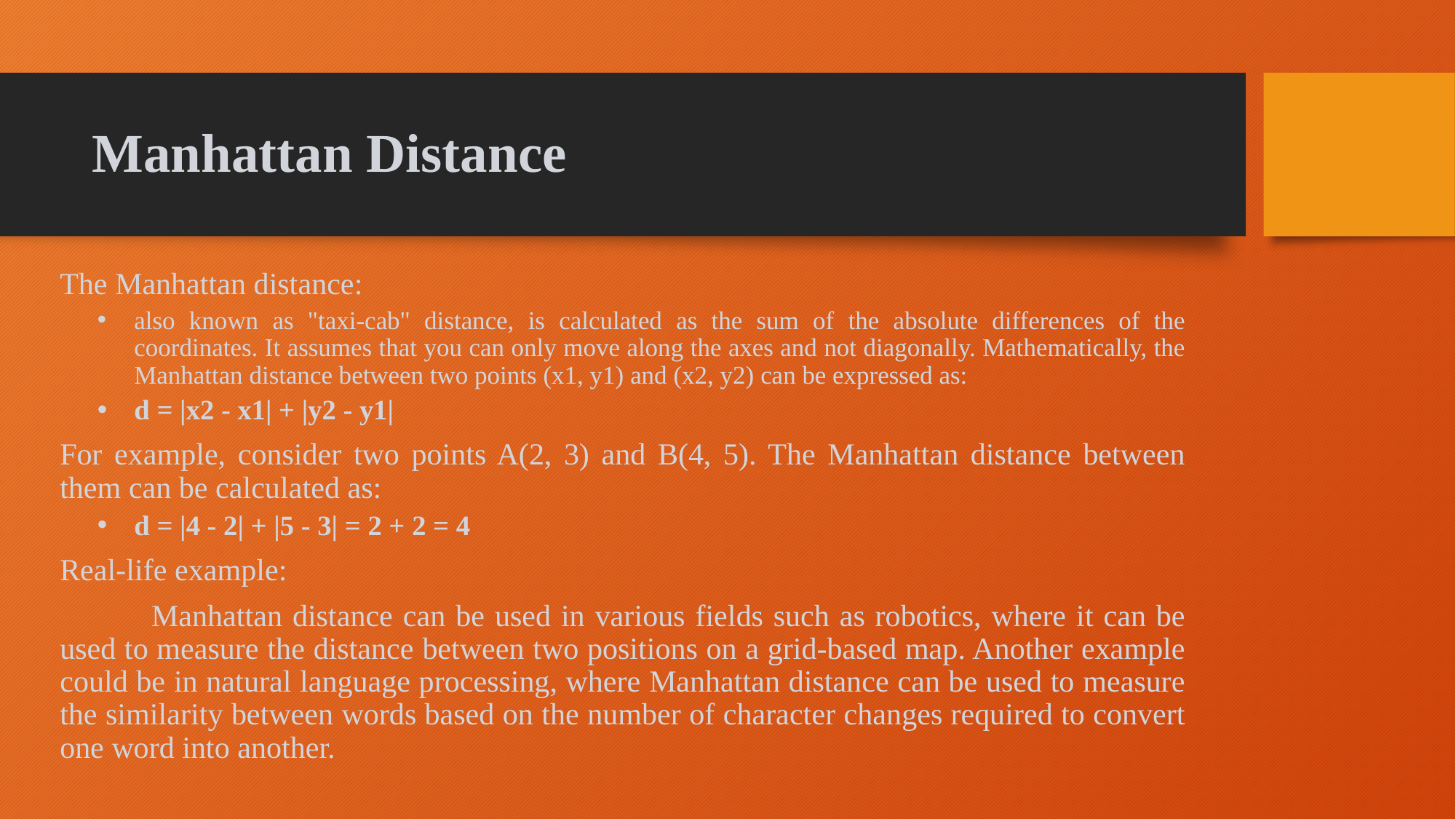

# Manhattan Distance
The Manhattan distance:
also known as "taxi-cab" distance, is calculated as the sum of the absolute differences of the coordinates. It assumes that you can only move along the axes and not diagonally. Mathematically, the Manhattan distance between two points (x1, y1) and (x2, y2) can be expressed as:
d = |x2 - x1| + |y2 - y1|
For example, consider two points A(2, 3) and B(4, 5). The Manhattan distance between them can be calculated as:
d = |4 - 2| + |5 - 3| = 2 + 2 = 4
Real-life example:
	Manhattan distance can be used in various fields such as robotics, where it can be used to measure the distance between two positions on a grid-based map. Another example could be in natural language processing, where Manhattan distance can be used to measure the similarity between words based on the number of character changes required to convert one word into another.